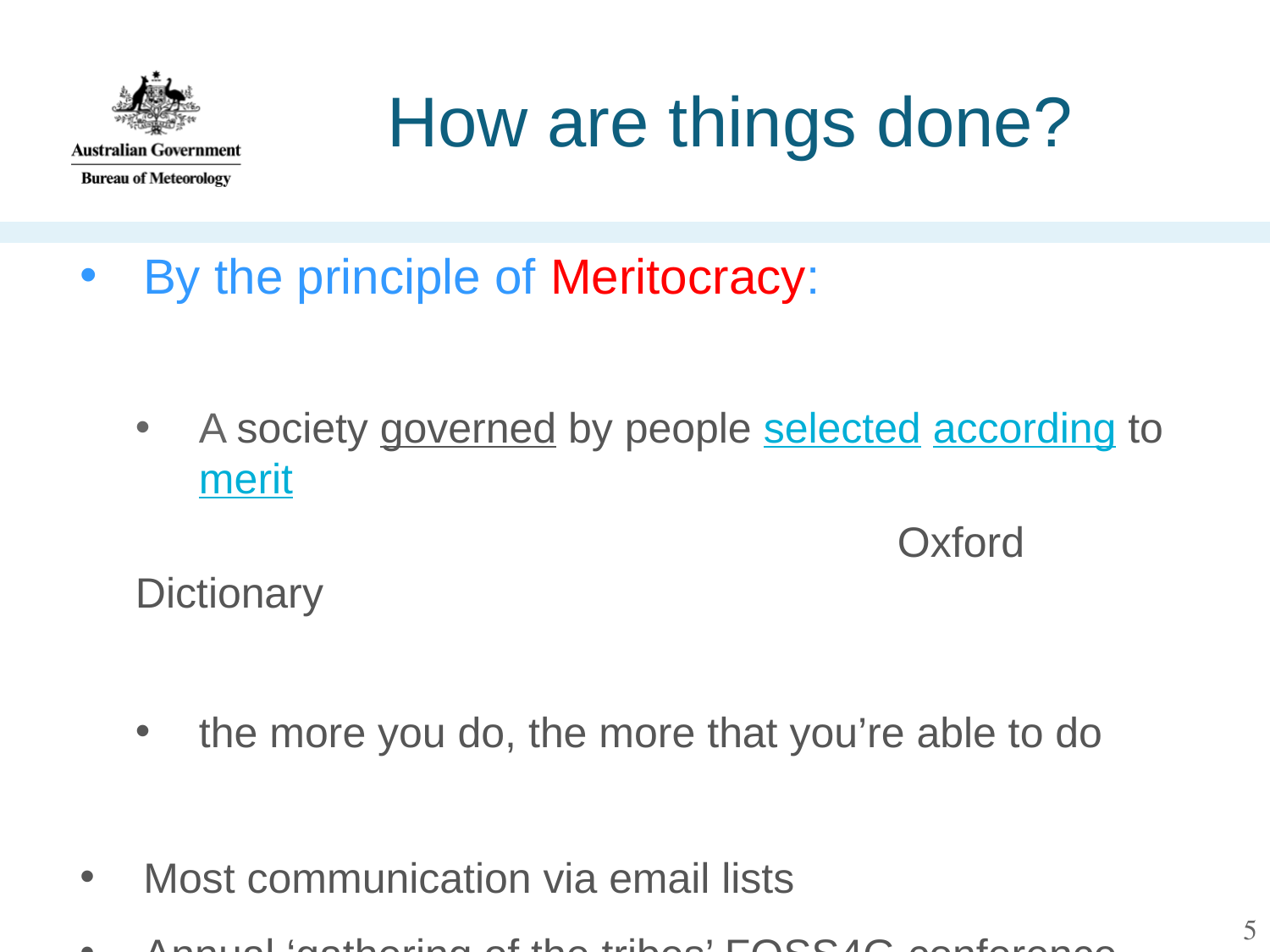

# How are things done?
By the principle of Meritocracy:

A society governed by people selected according to merit
						Oxford Dictionary

the more you do, the more that you’re able to do

Most communication via email lists
Annual ‘gathering of the tribes’ FOSS4G conference

5